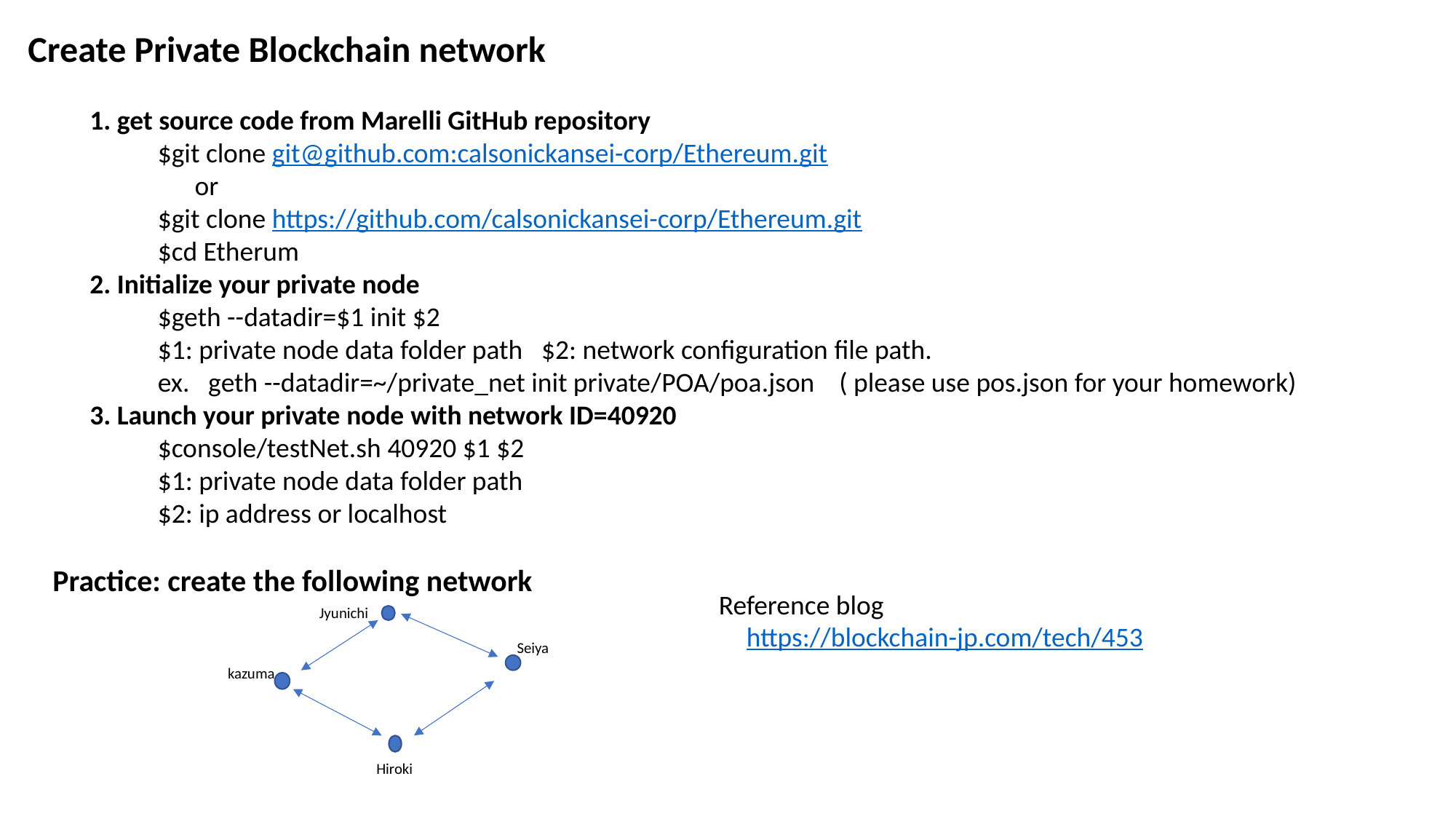

Create Private Blockchain network

          1. get source code from Marelli GitHub repository
                     $git clone git@github.com:calsonickansei-corp/Ethereum.git
                           or
                     $git clone https://github.com/calsonickansei-corp/Ethereum.git
                     $cd Etherum
          2. Initialize your private node
                     $geth --datadir=$1 init $2
                     $1: private node data folder path   $2: network configuration file path.
                     ex.   geth --datadir=~/private_net init private/POA/poa.json    ( please use pos.json for your homework)
          3. Launch your private node with network ID=40920
                     $console/testNet.sh 40920 $1 $2
                     $1: private node data folder path
                     $2: ip address or localhost

    Practice: create the following network

 Reference blog
Jyunichi

https://blockchain-jp.com/tech/453
Seiya

kazuma

Hiroki